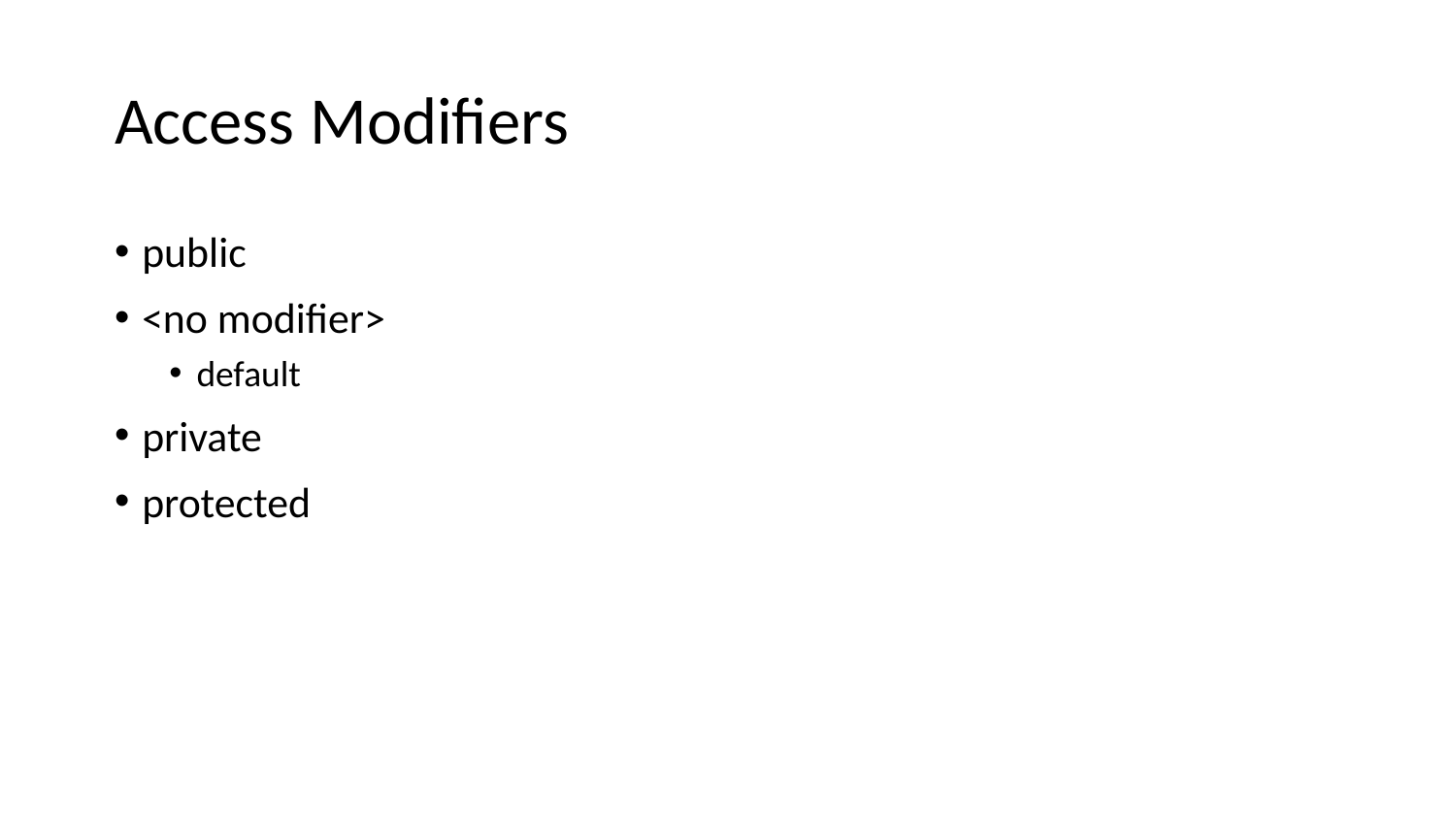

# Access Modifiers
public
<no modifier>
default
private
protected